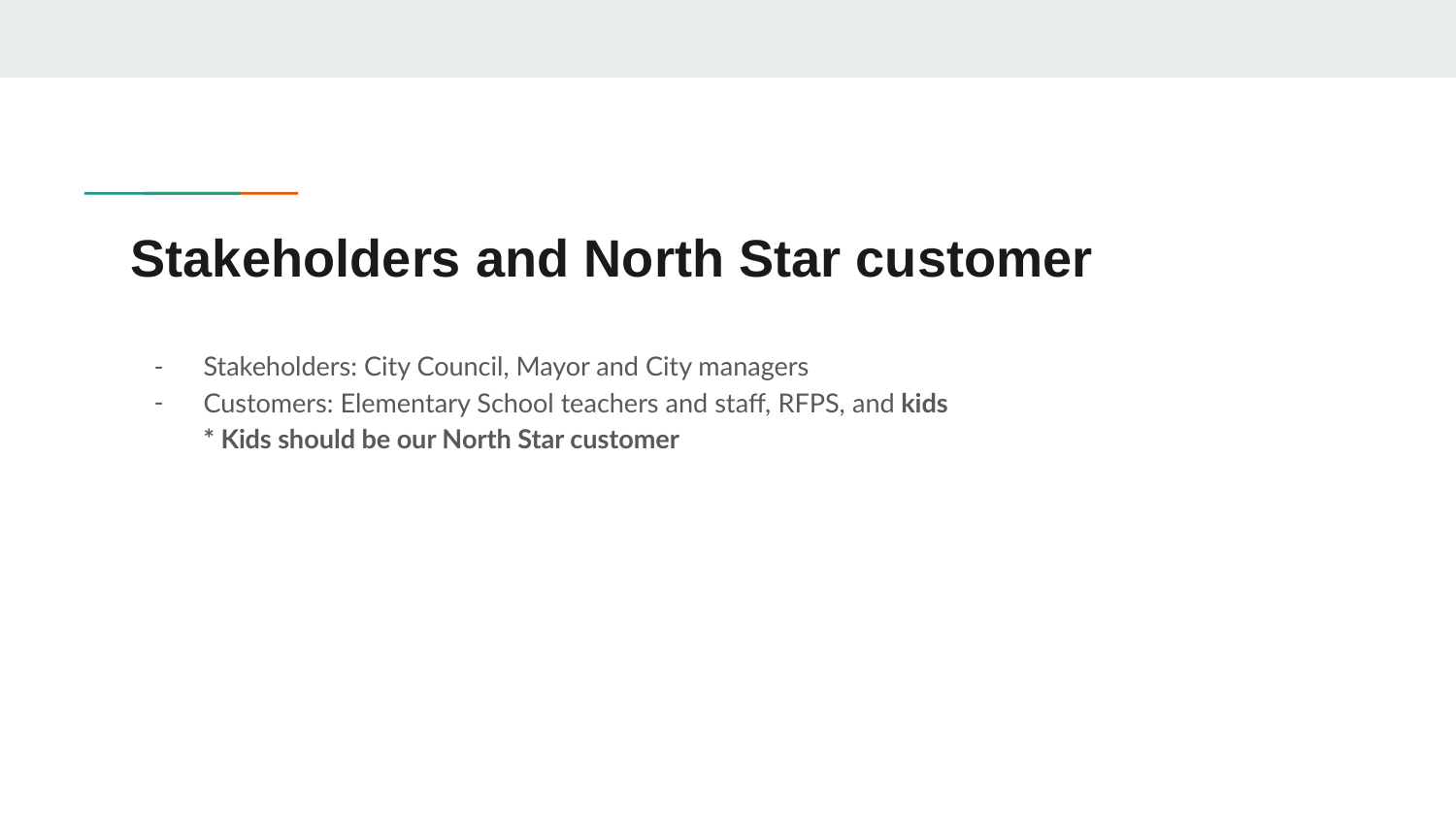

# Stakeholders and North Star customer
Stakeholders: City Council, Mayor and City managers
Customers: Elementary School teachers and staff, RFPS, and kids
* Kids should be our North Star customer